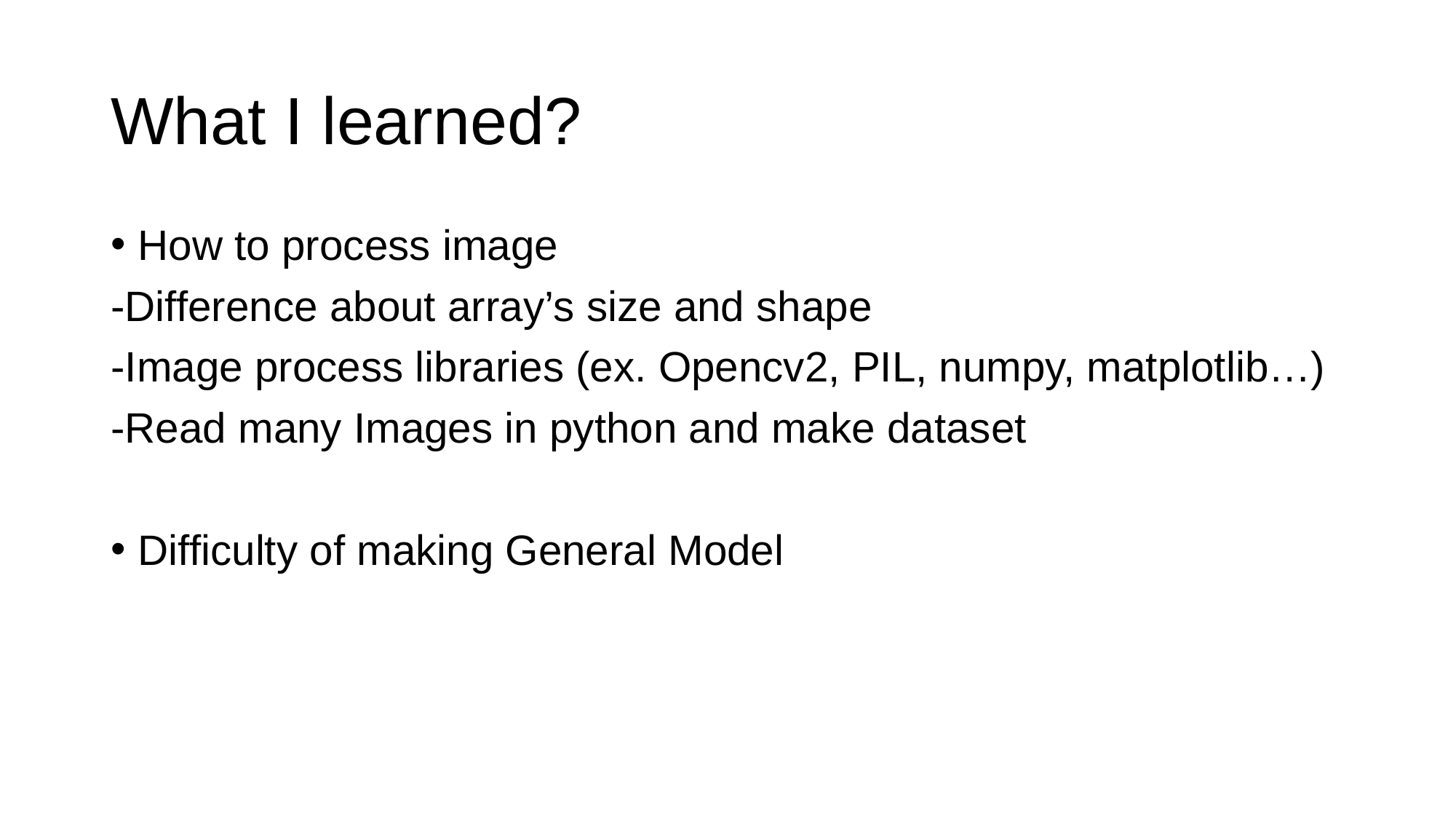

# What I learned?
How to process image
-Difference about array’s size and shape
-Image process libraries (ex. Opencv2, PIL, numpy, matplotlib…)
-Read many Images in python and make dataset

Difficulty of making General Model